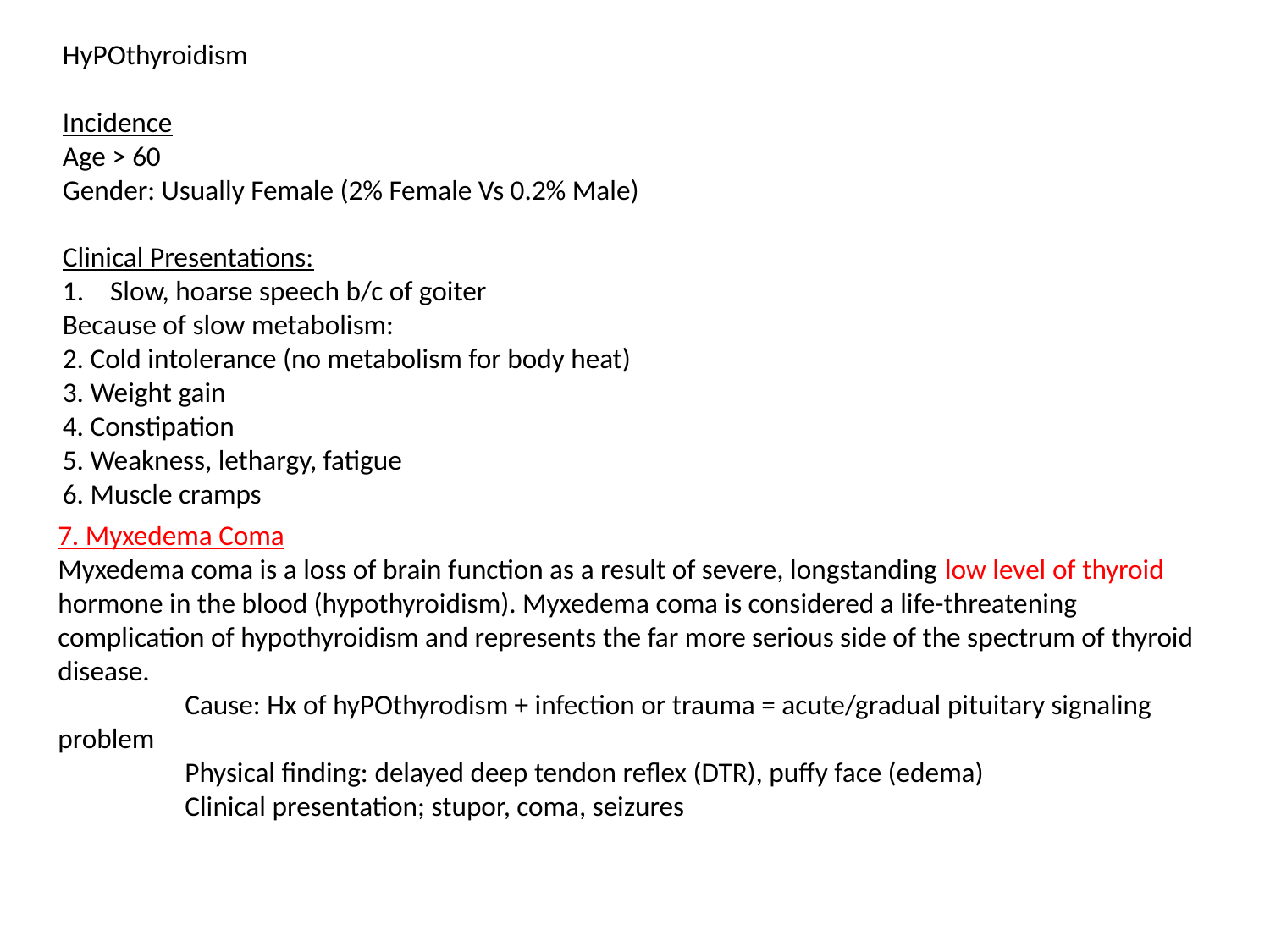

HyPOthyroidism

Incidence
Age > 60
Gender: Usually Female (2% Female Vs 0.2% Male)

Clinical Presentations:
Slow, hoarse speech b/c of goiter
Because of slow metabolism:
2. Cold intolerance (no metabolism for body heat)
3. Weight gain
4. Constipation
5. Weakness, lethargy, fatigue
6. Muscle cramps
7. Myxedema Coma
Myxedema coma is a loss of brain function as a result of severe, longstanding low level of thyroid hormone in the blood (hypothyroidism). Myxedema coma is considered a life-threatening complication of hypothyroidism and represents the far more serious side of the spectrum of thyroid disease.
	Cause: Hx of hyPOthyrodism + infection or trauma = acute/gradual pituitary signaling problem
	Physical finding: delayed deep tendon reflex (DTR), puffy face (edema)
	Clinical presentation; stupor, coma, seizures